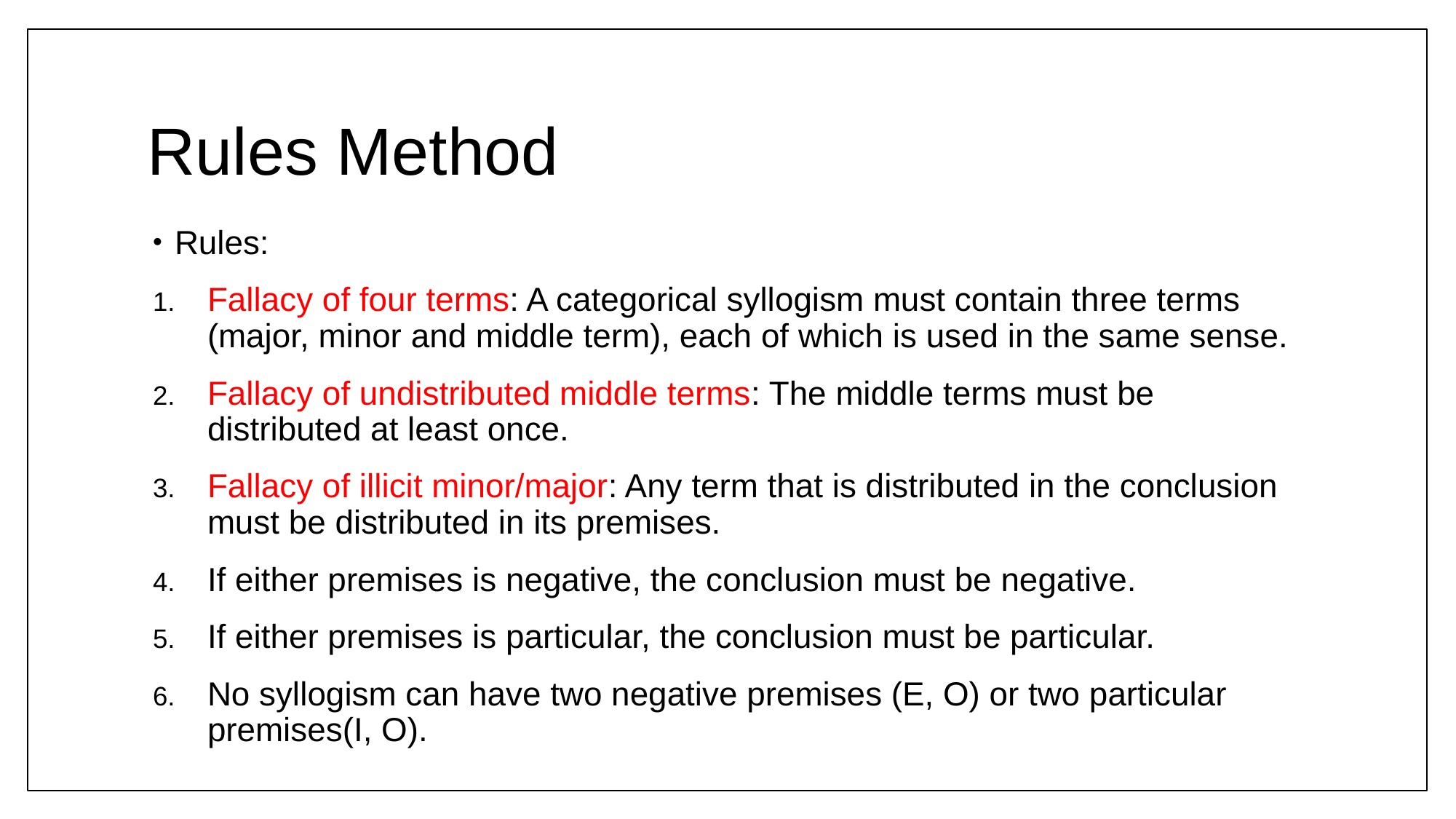

# Rules Method
Rules:
Fallacy of four terms: A categorical syllogism must contain three terms (major, minor and middle term), each of which is used in the same sense.
Fallacy of undistributed middle terms: The middle terms must be distributed at least once.
Fallacy of illicit minor/major: Any term that is distributed in the conclusion must be distributed in its premises.
If either premises is negative, the conclusion must be negative.
If either premises is particular, the conclusion must be particular.
No syllogism can have two negative premises (E, O) or two particular premises(I, O).